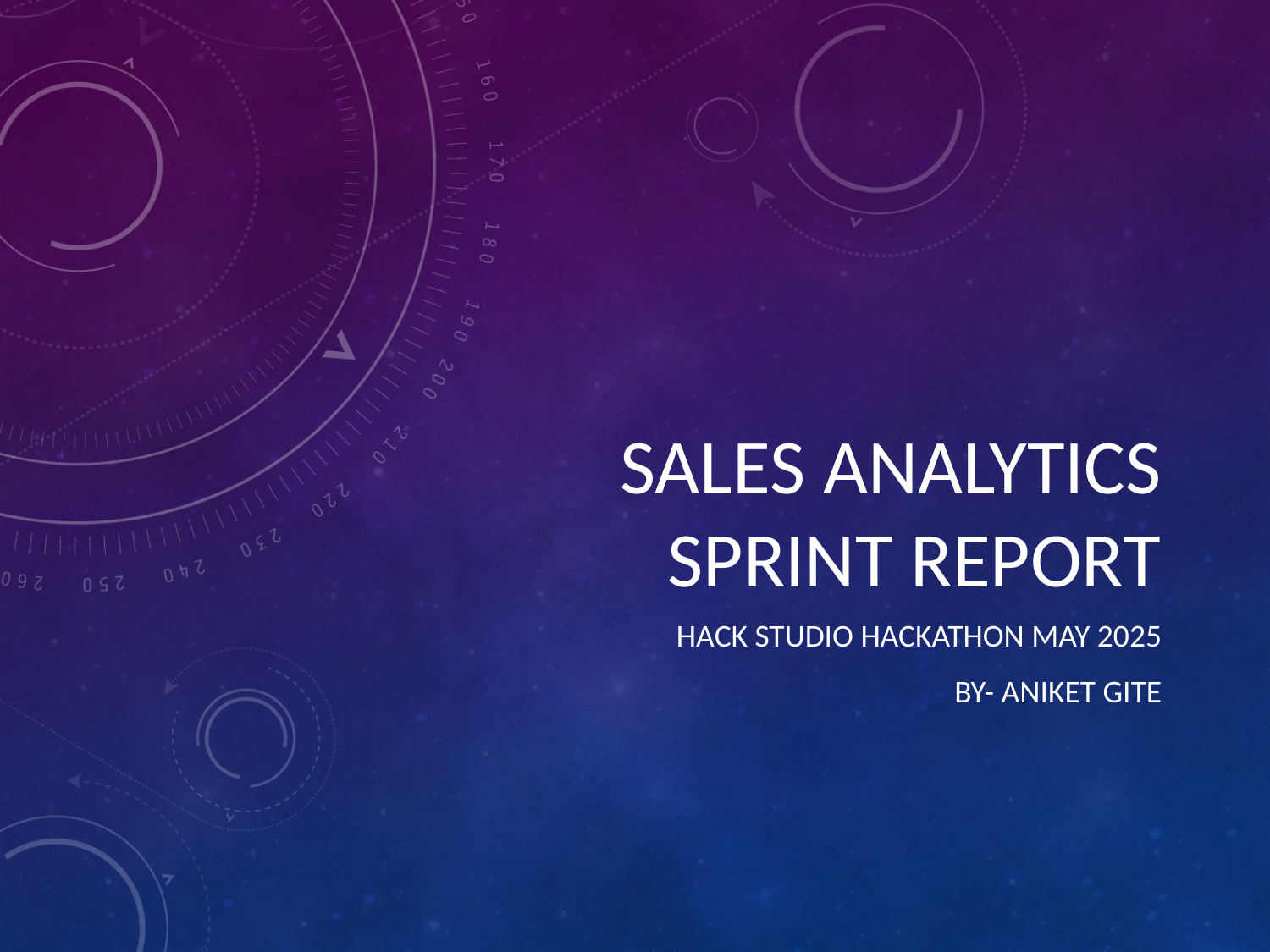

# Sales Analytics SPRINT report
Hack Studio Hackathon May 2025
By- Aniket Gite